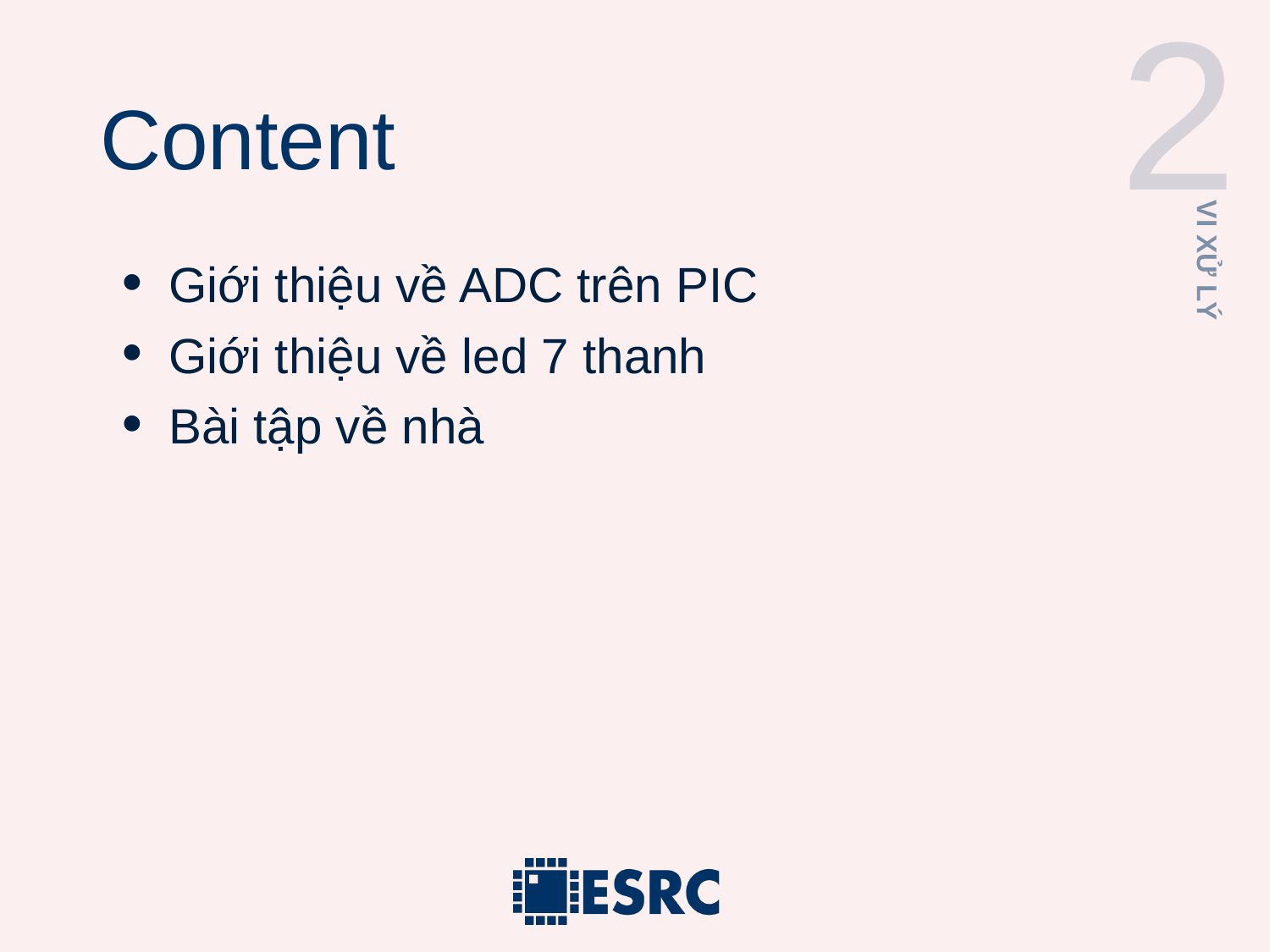

2
# Content
Giới thiệu về ADC trên PIC
Giới thiệu về led 7 thanh
Bài tập về nhà
Vi xử lý